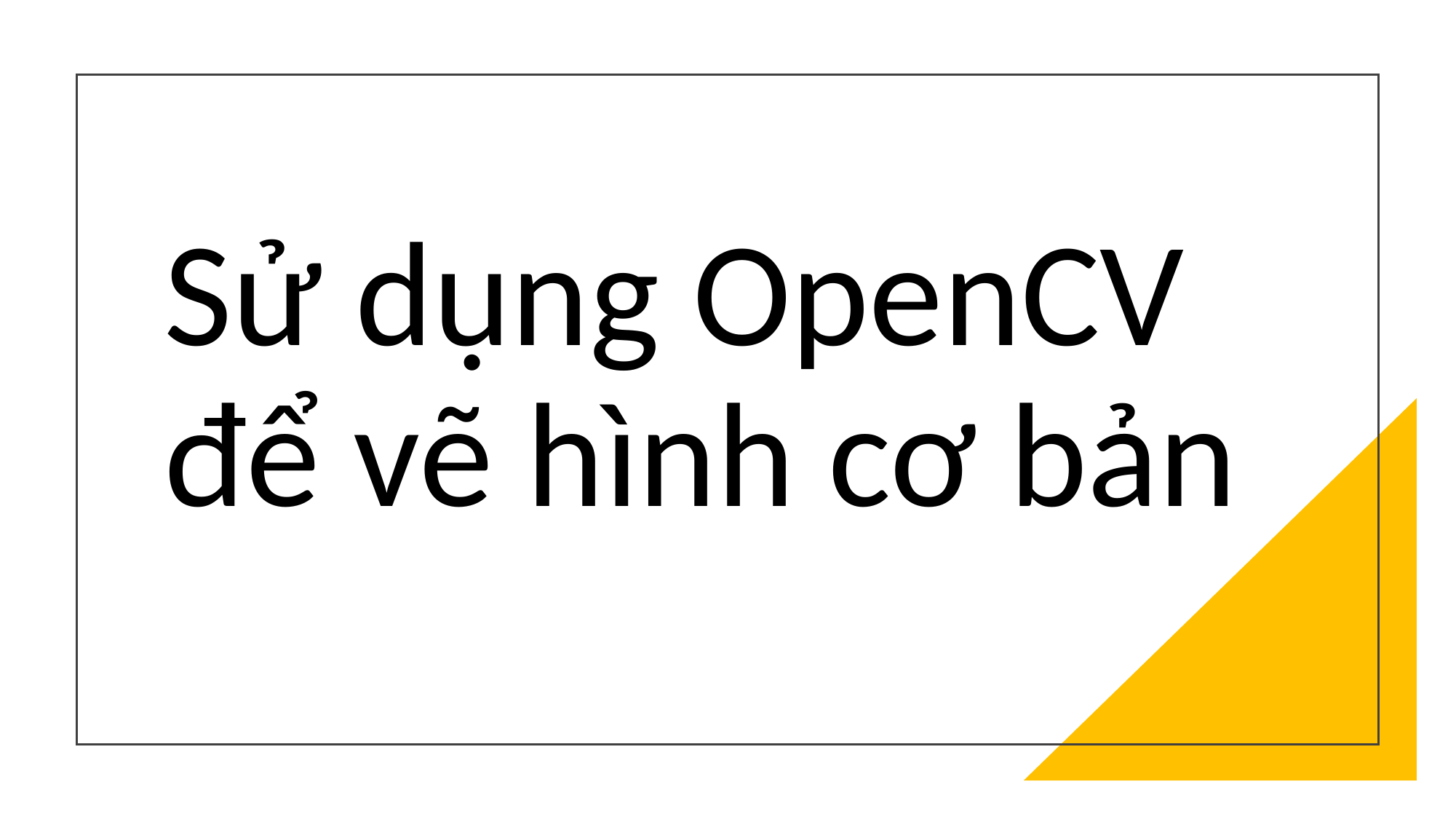

# Sử dụng OpenCV để vẽ hình cơ bản